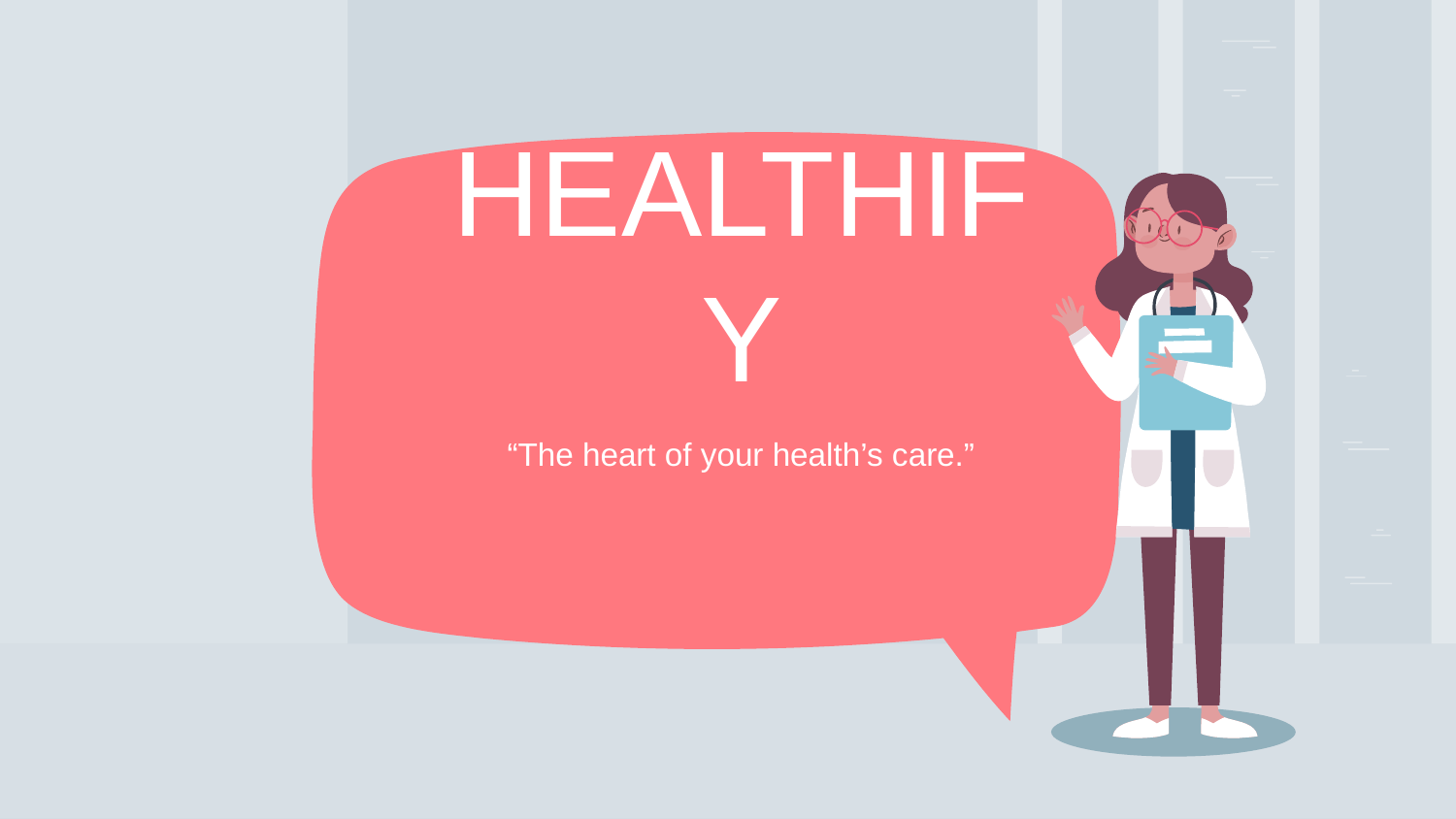

# HEALTHIFY
“The heart of your health’s care.”